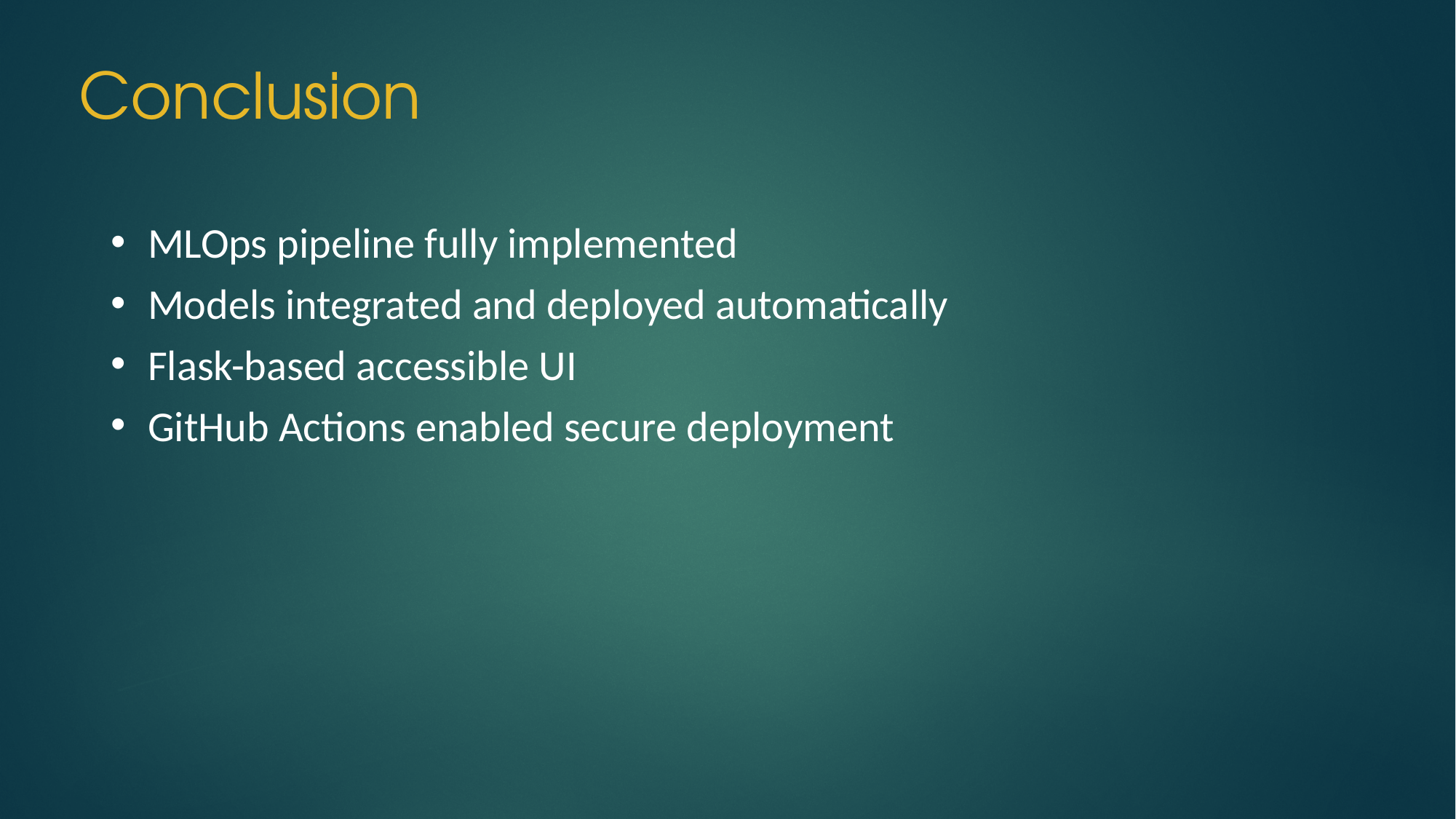

# Conclusion
MLOps pipeline fully implemented
Models integrated and deployed automatically
Flask-based accessible UI
GitHub Actions enabled secure deployment